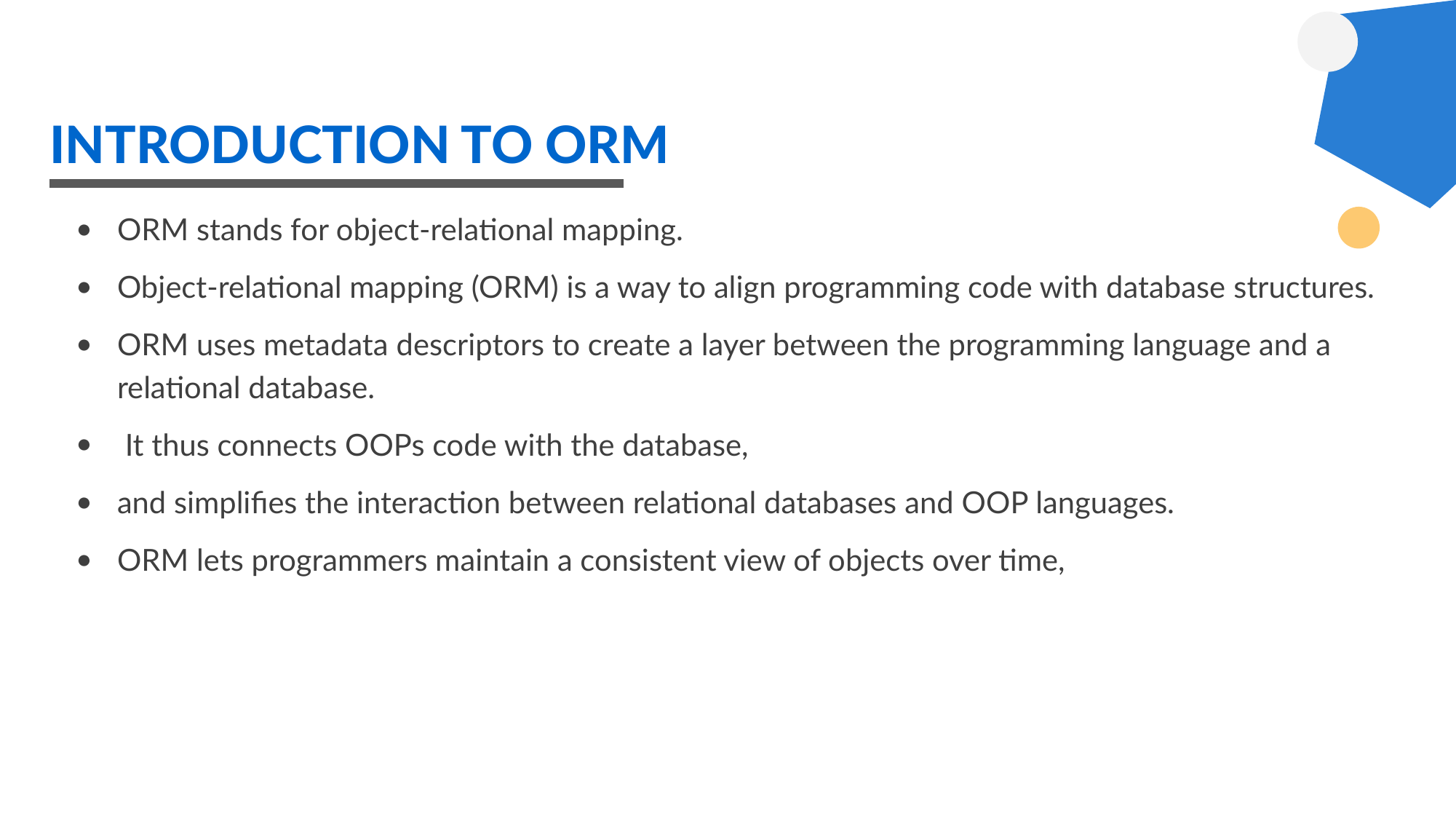

# INTRODUCTION TO ORM
ORM stands for object-relational mapping.
Object-relational mapping (ORM) is a way to align programming code with database structures.
ORM uses metadata descriptors to create a layer between the programming language and a relational database.
 It thus connects OOPs code with the database,
and simplifies the interaction between relational databases and OOP languages.
ORM lets programmers maintain a consistent view of objects over time,